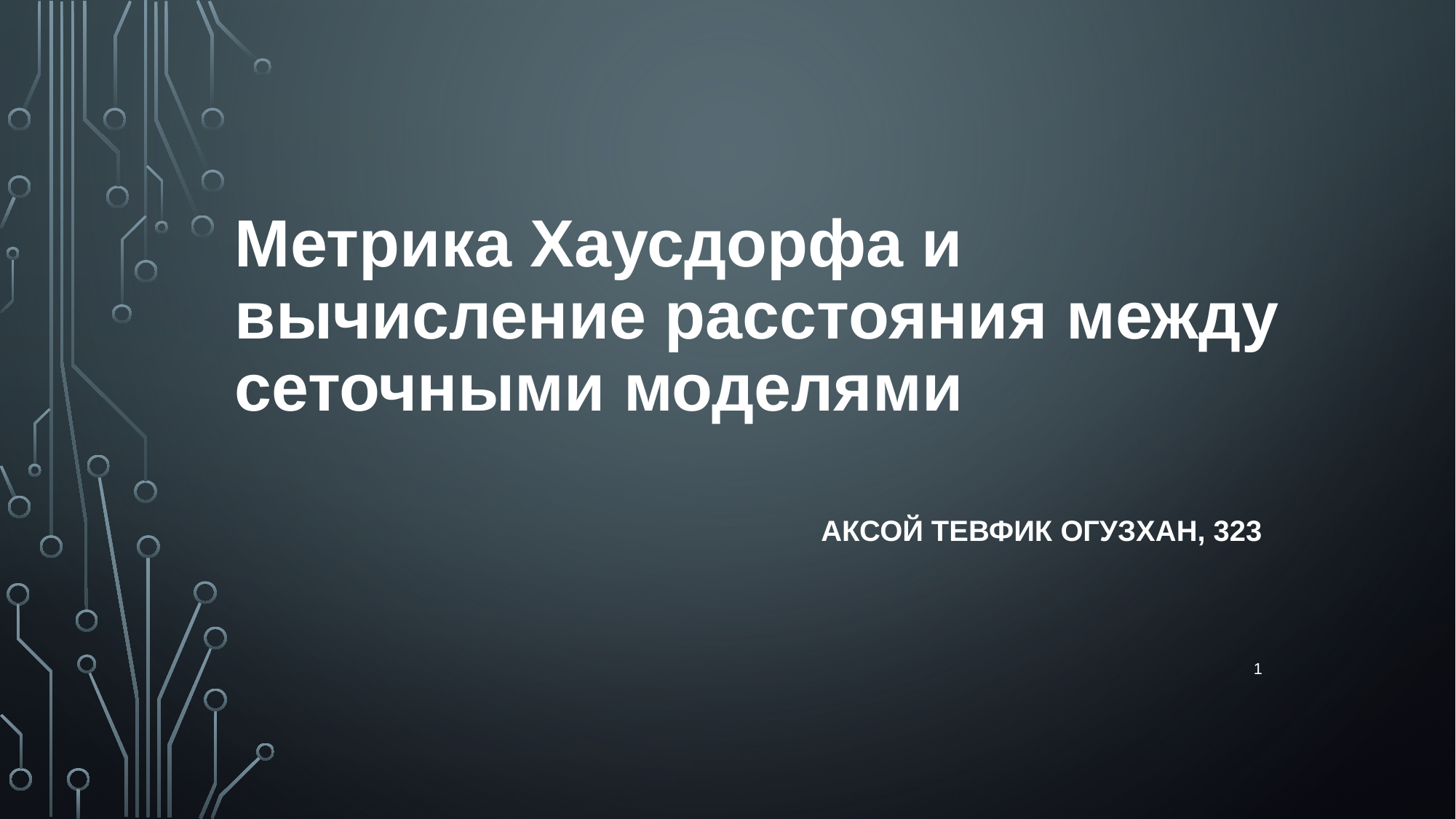

# Метрика Хаусдорфа и вычисление расстояния между сеточными моделями

Аксой Тевфик Огузхан, 323
1